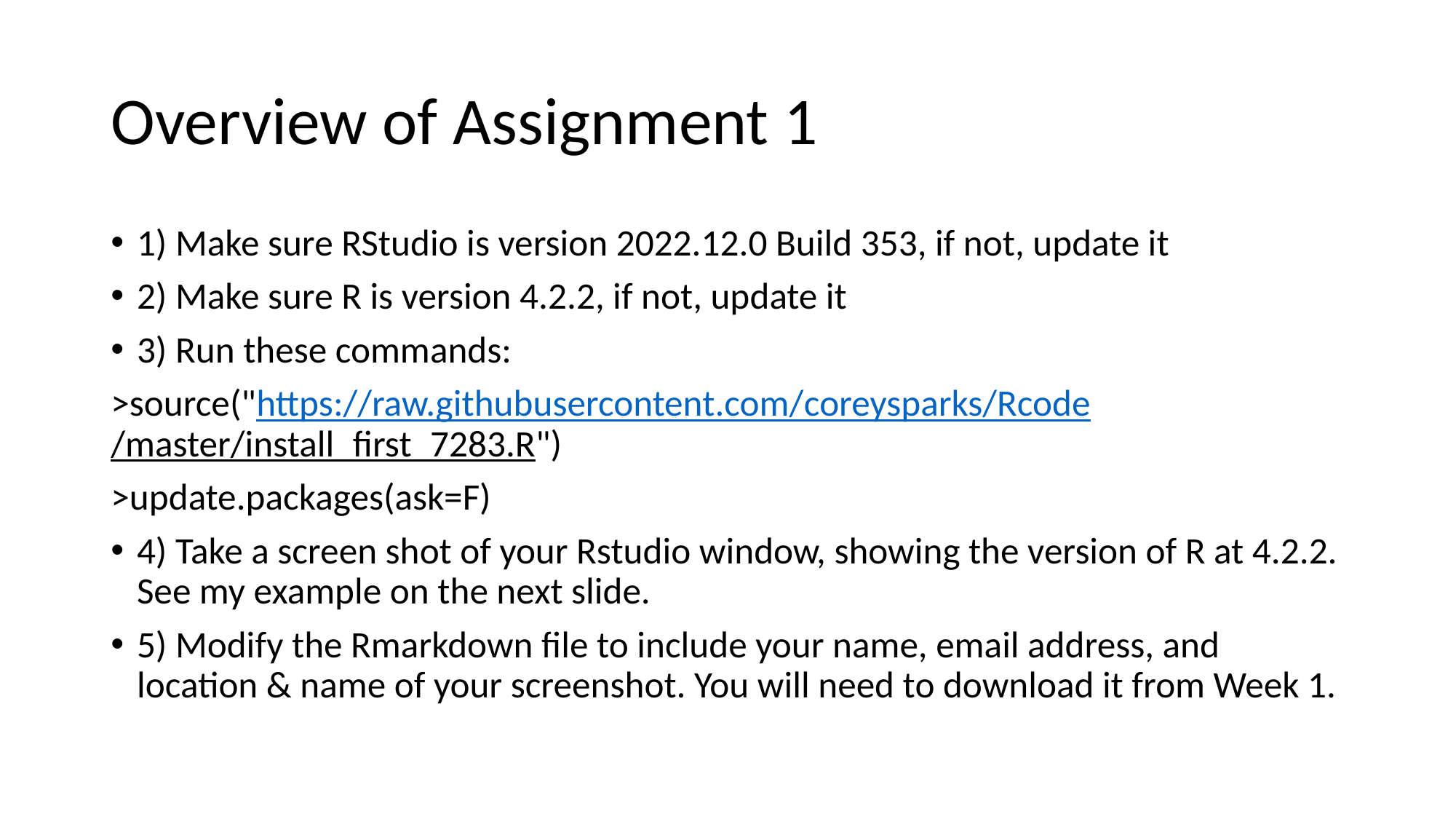

# Overview of Assignment 1
1) Make sure RStudio is version 2022.12.0 Build 353, if not, update it
2) Make sure R is version 4.2.2, if not, update it
3) Run these commands:
>source("https://raw.githubusercontent.com/coreysparks/Rcode/master/install_first_7283.R")
>update.packages(ask=F)
4) Take a screen shot of your Rstudio window, showing the version of R at 4.2.2. See my example on the next slide.
5) Modify the Rmarkdown file to include your name, email address, and location & name of your screenshot. You will need to download it from Week 1.